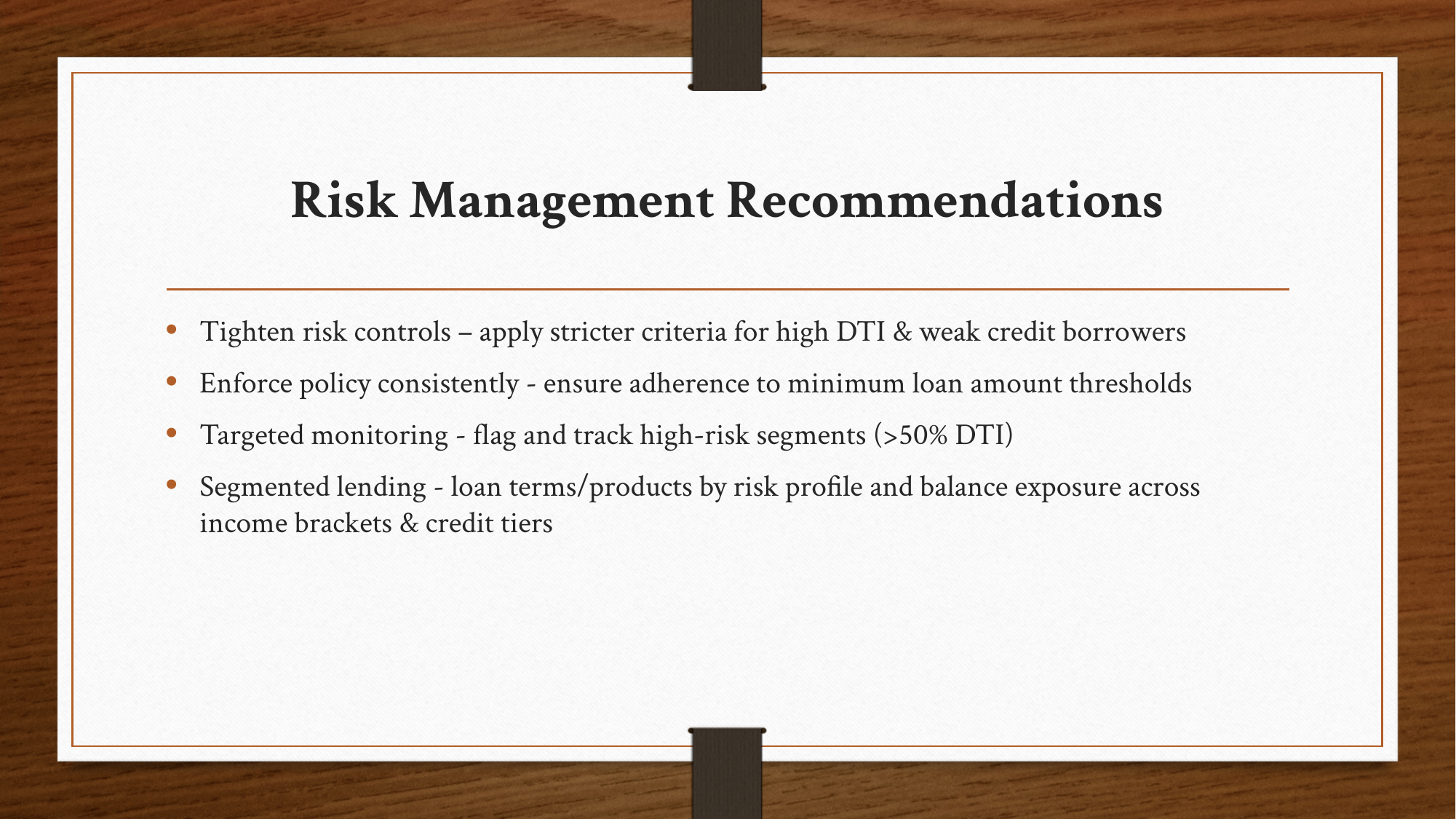

# Risk Management Recommendations
Tighten risk controls – apply stricter criteria for high DTI & weak credit borrowers
Enforce policy consistently - ensure adherence to minimum loan amount thresholds
Targeted monitoring - flag and track high-risk segments (>50% DTI)
Segmented lending - loan terms/products by risk profile and balance exposure across income brackets & credit tiers